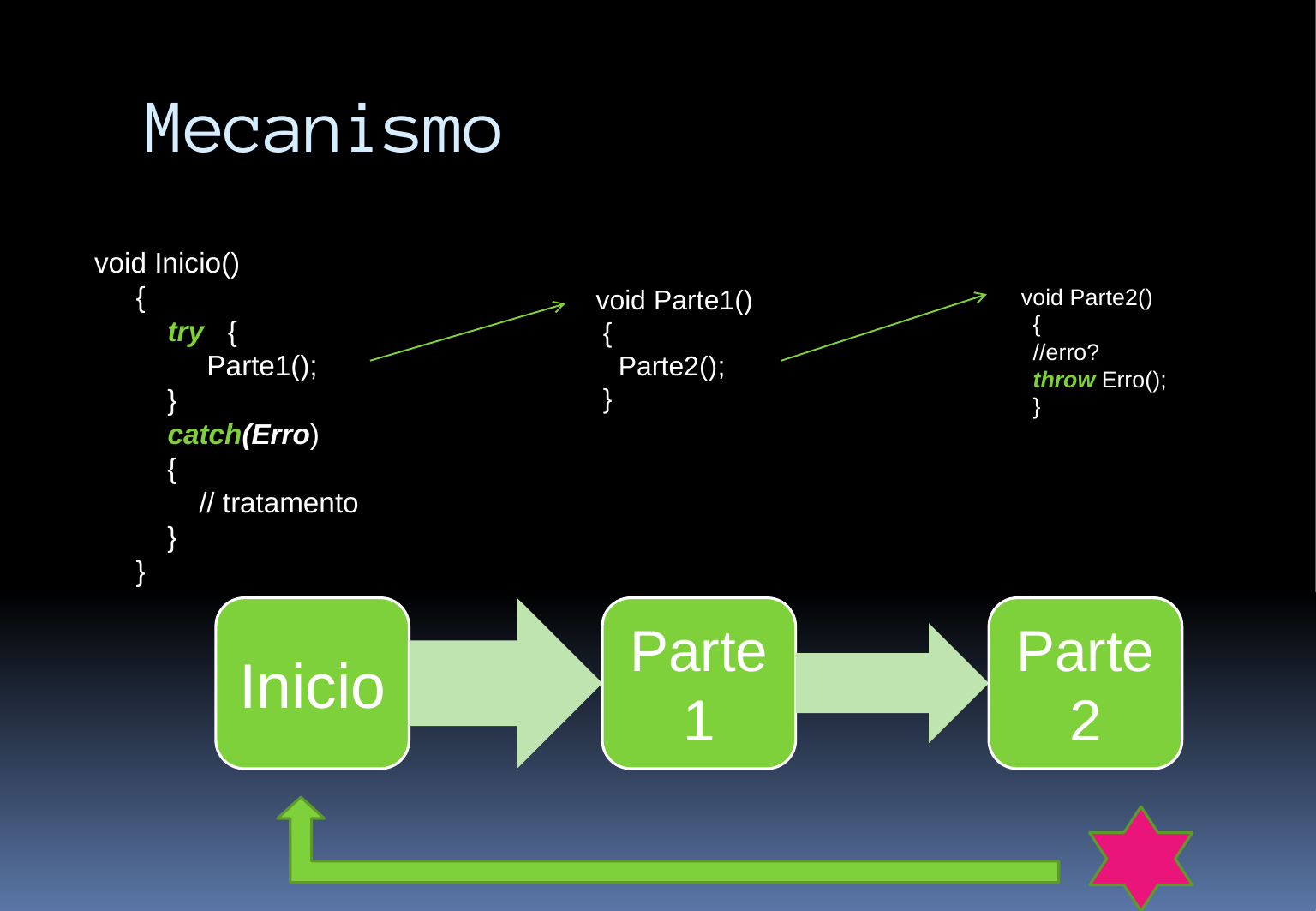

# Mecanismo
void Inicio()
{
    try   {
         Parte1();
    }
    catch(Erro)
    {
        // tratamento
    }
}
     void Parte2()
{
//erro?
throw Erro();
}
     void Parte1()
{
  Parte2();
}
Inicio
Parte1
Parte2